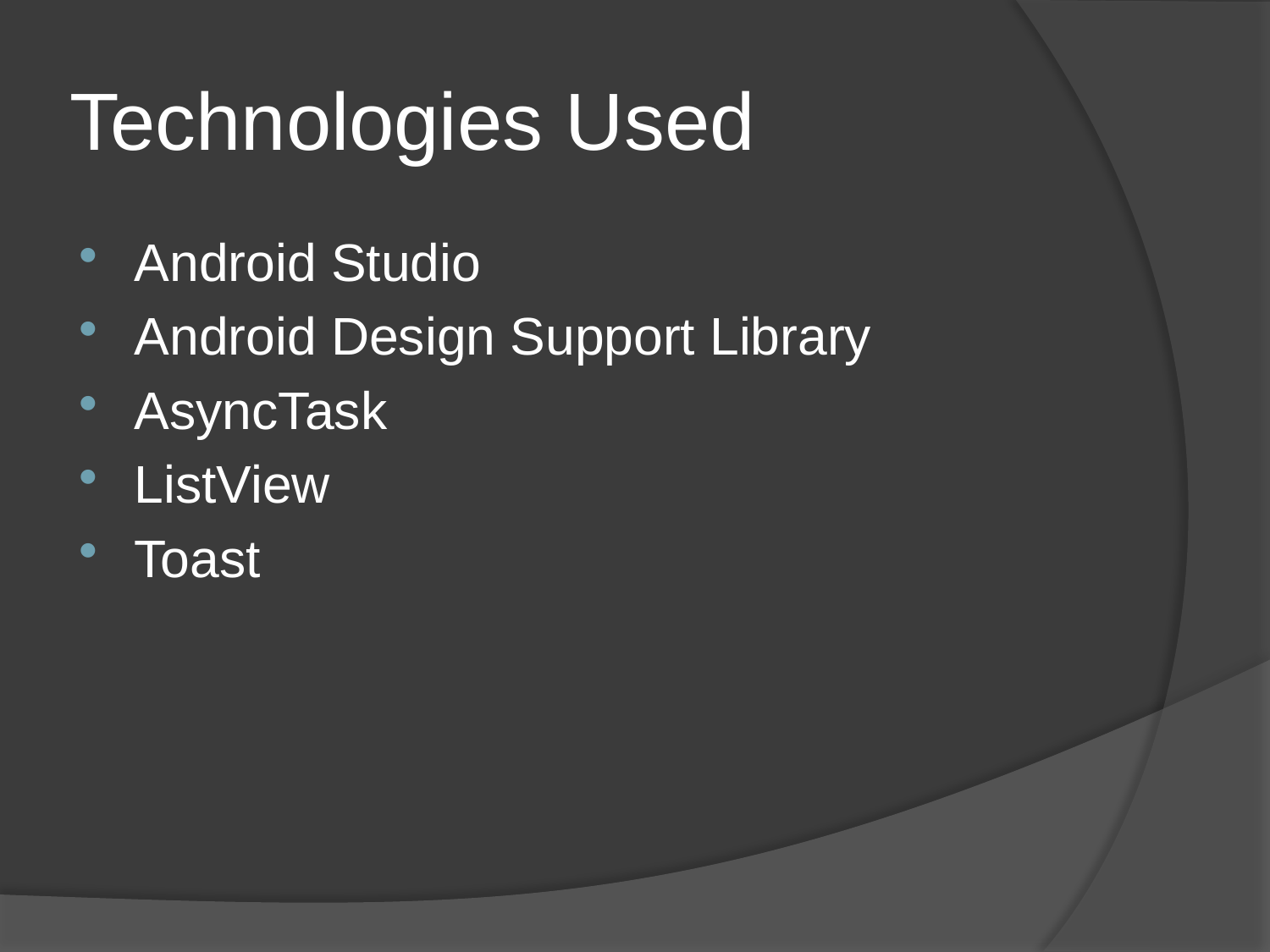

# Technologies Used
Android Studio
Android Design Support Library
AsyncTask
ListView
Toast